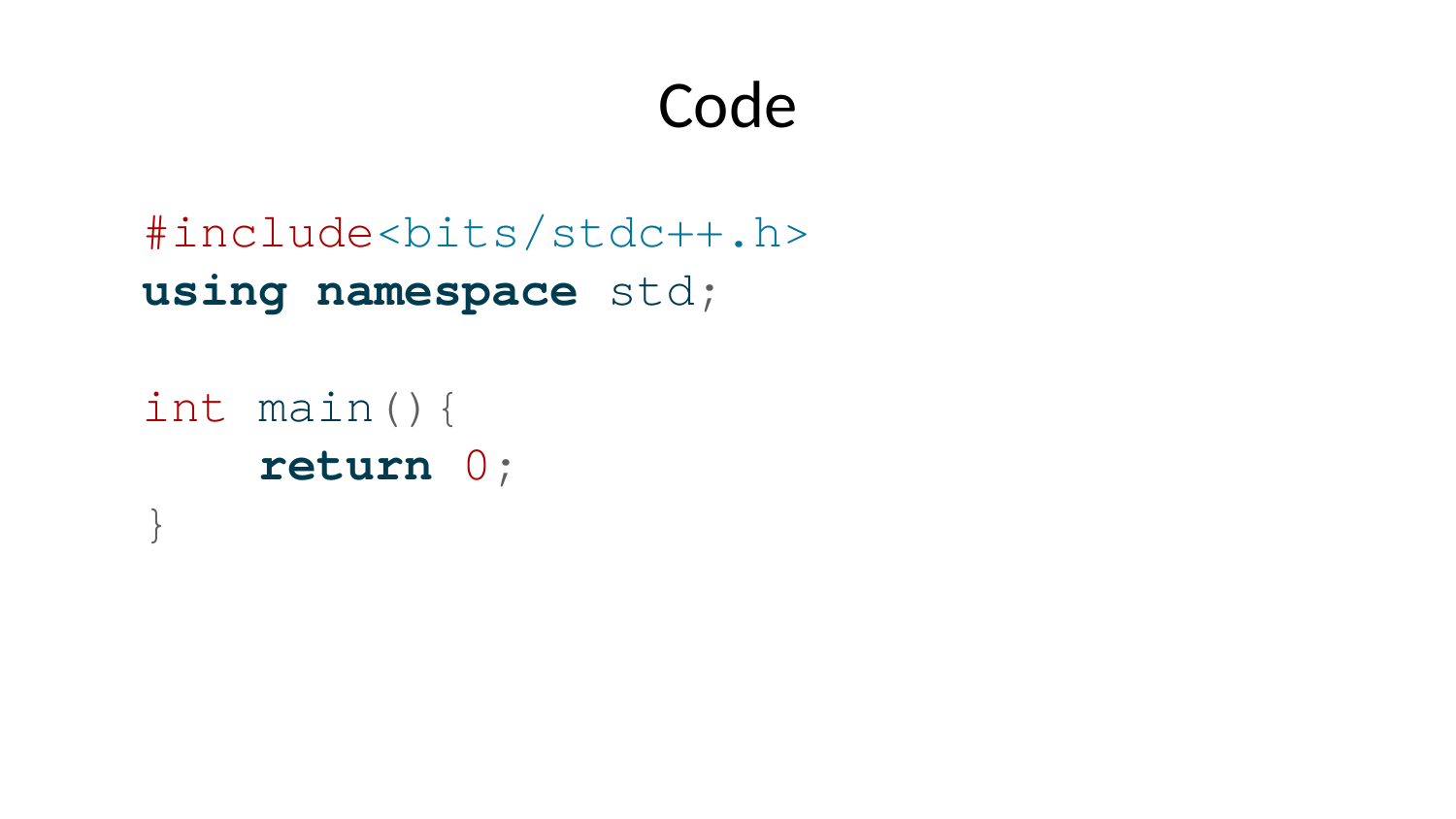

# Code
#include<bits/stdc++.h>
using namespace std;
int main(){
    return 0;
}